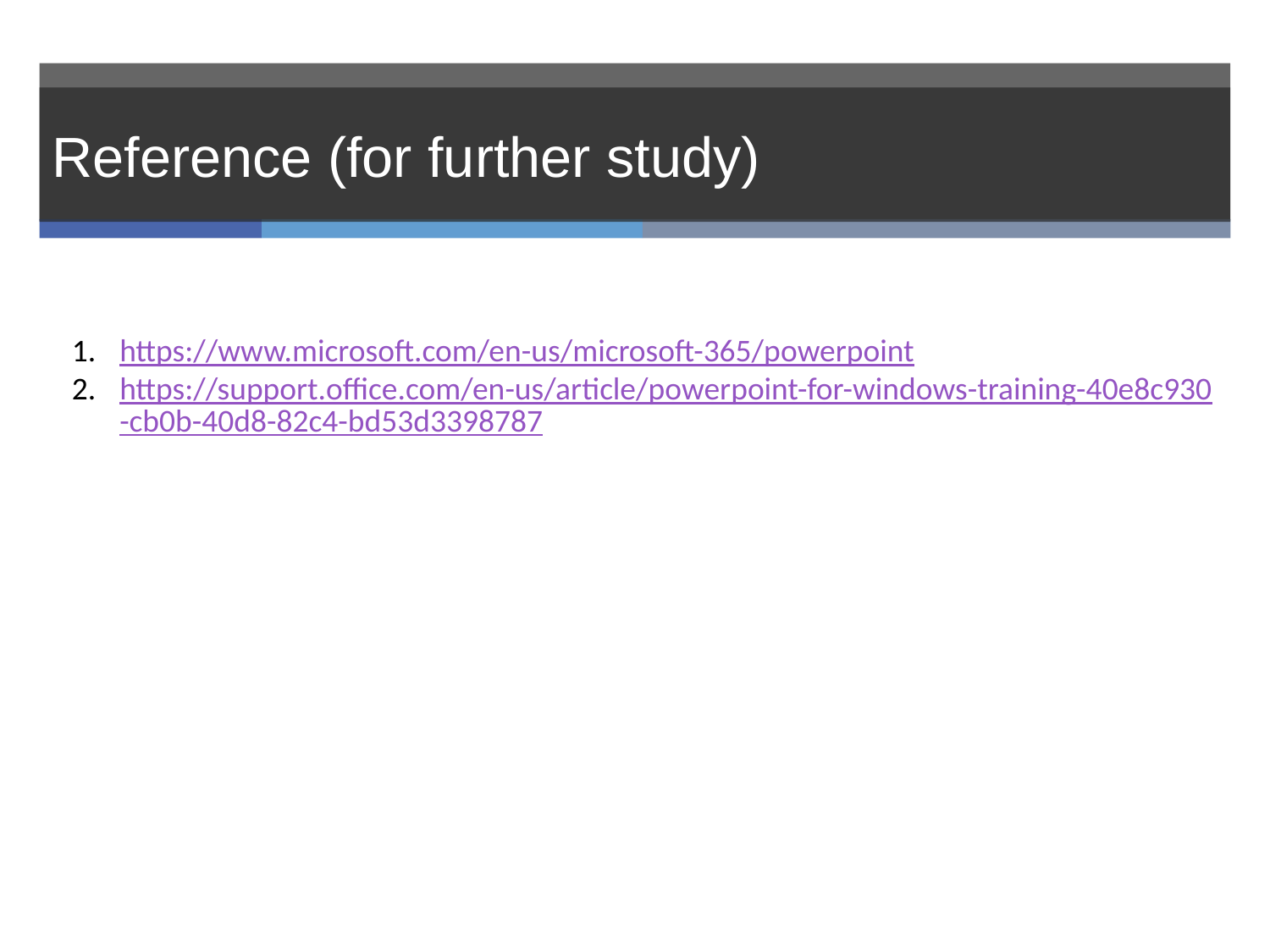

# Reference (for further study)

https://www.microsoft.com/en-us/microsoft-365/powerpoint
https://support.office.com/en-us/article/powerpoint-for-windows-training-40e8c930-cb0b-40d8-82c4-bd53d3398787